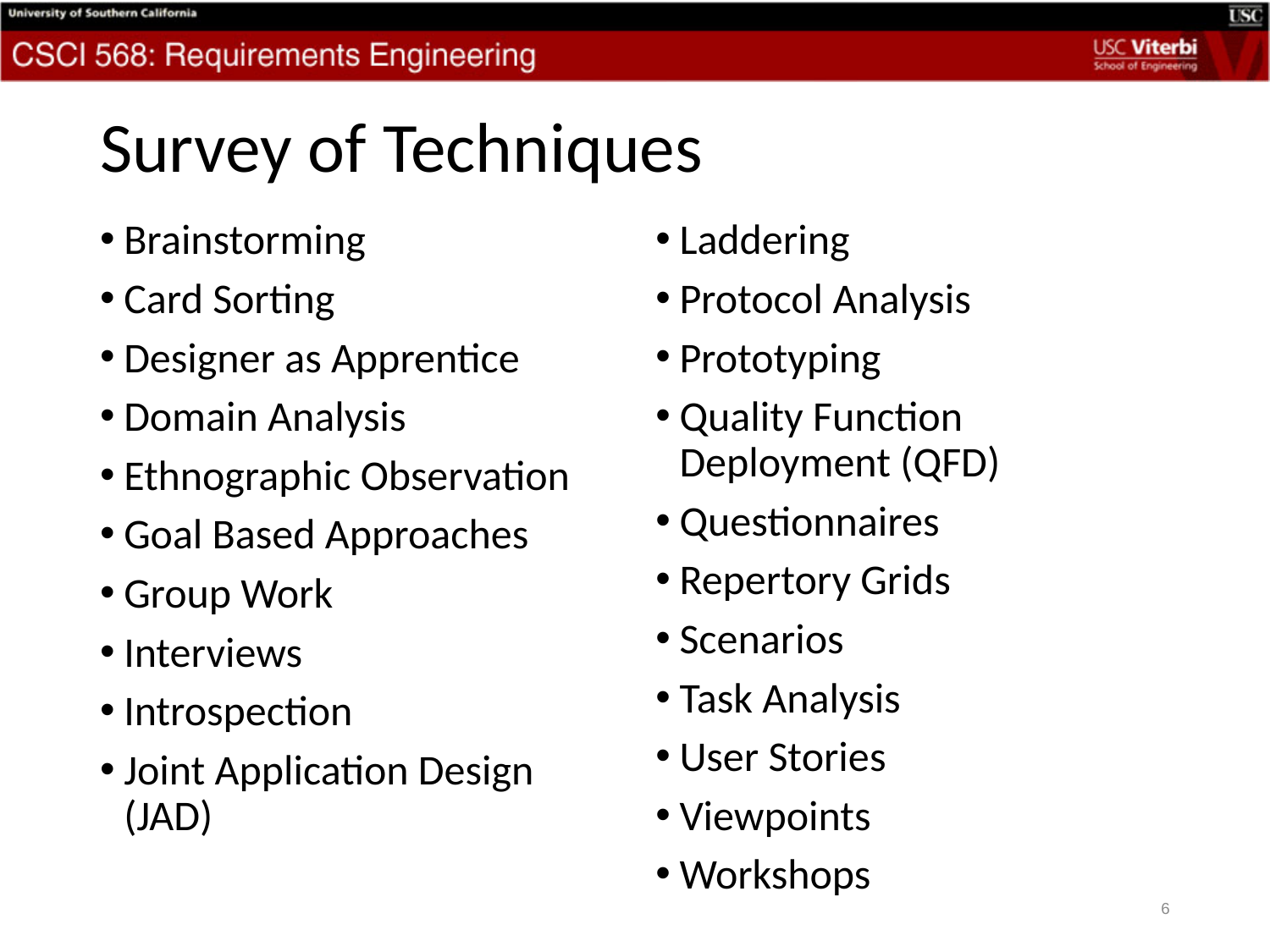

# Survey of Techniques
Brainstorming
Card Sorting
Designer as Apprentice
Domain Analysis
Ethnographic Observation
Goal Based Approaches
Group Work
Interviews
Introspection
Joint Application Design (JAD)

Laddering
Protocol Analysis
Prototyping
Quality Function Deployment (QFD)
Questionnaires
Repertory Grids
Scenarios
Task Analysis
User Stories
Viewpoints
Workshops
6